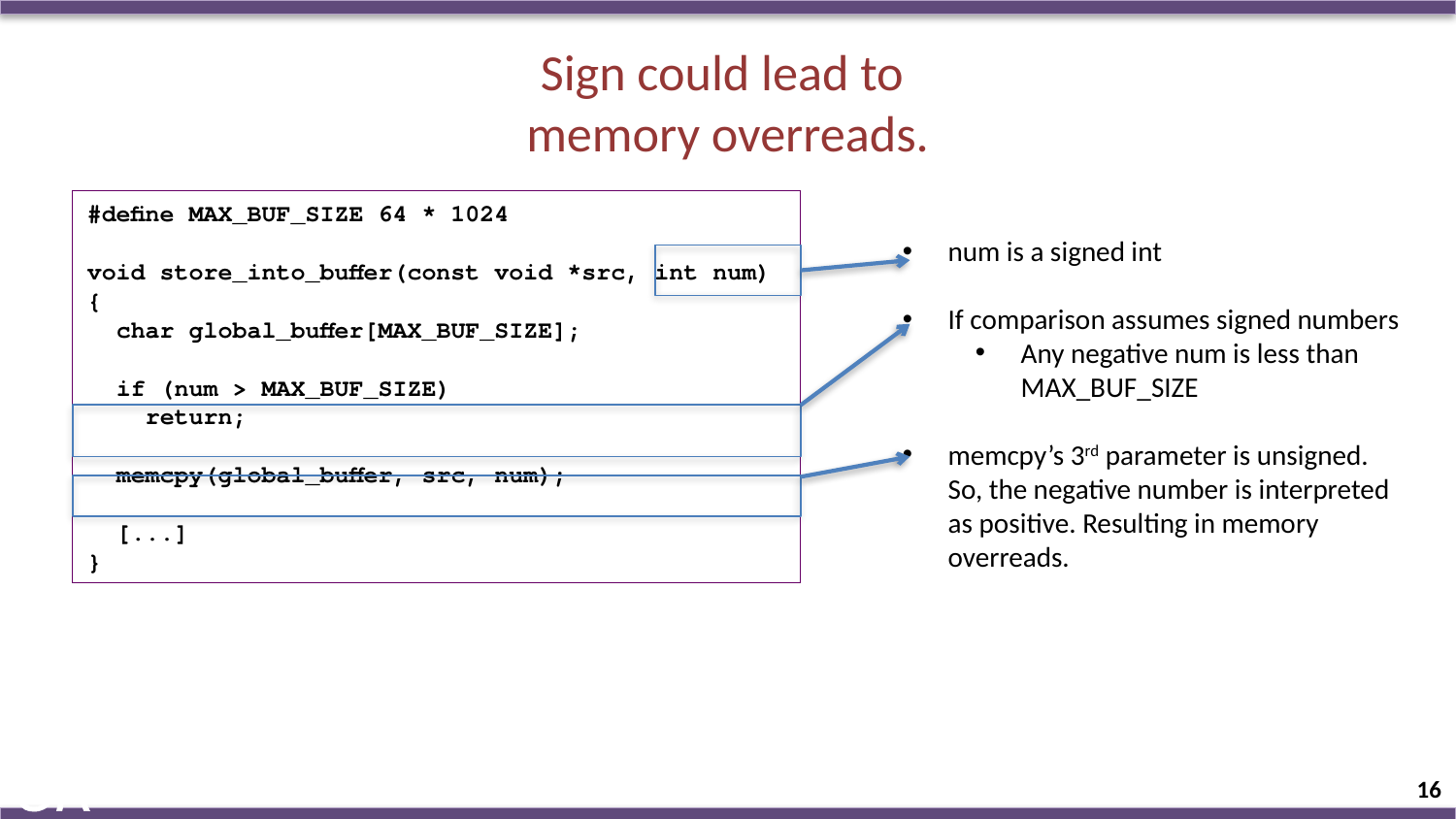

# Sign could lead to memory overreads.
#define MAX_BUF_SIZE 64 * 1024

void store_into_buffer(const void *src, int num)
{
  char global_buffer[MAX_BUF_SIZE];

  if (num > MAX_BUF_SIZE)
    return;

  memcpy(global_buffer, src, num);

  [...]
}
num is a signed int
If comparison assumes signed numbers
Any negative num is less than MAX_BUF_SIZE

memcpy’s 3rd parameter is unsigned. So, the negative number is interpreted as positive. Resulting in memory overreads.

16